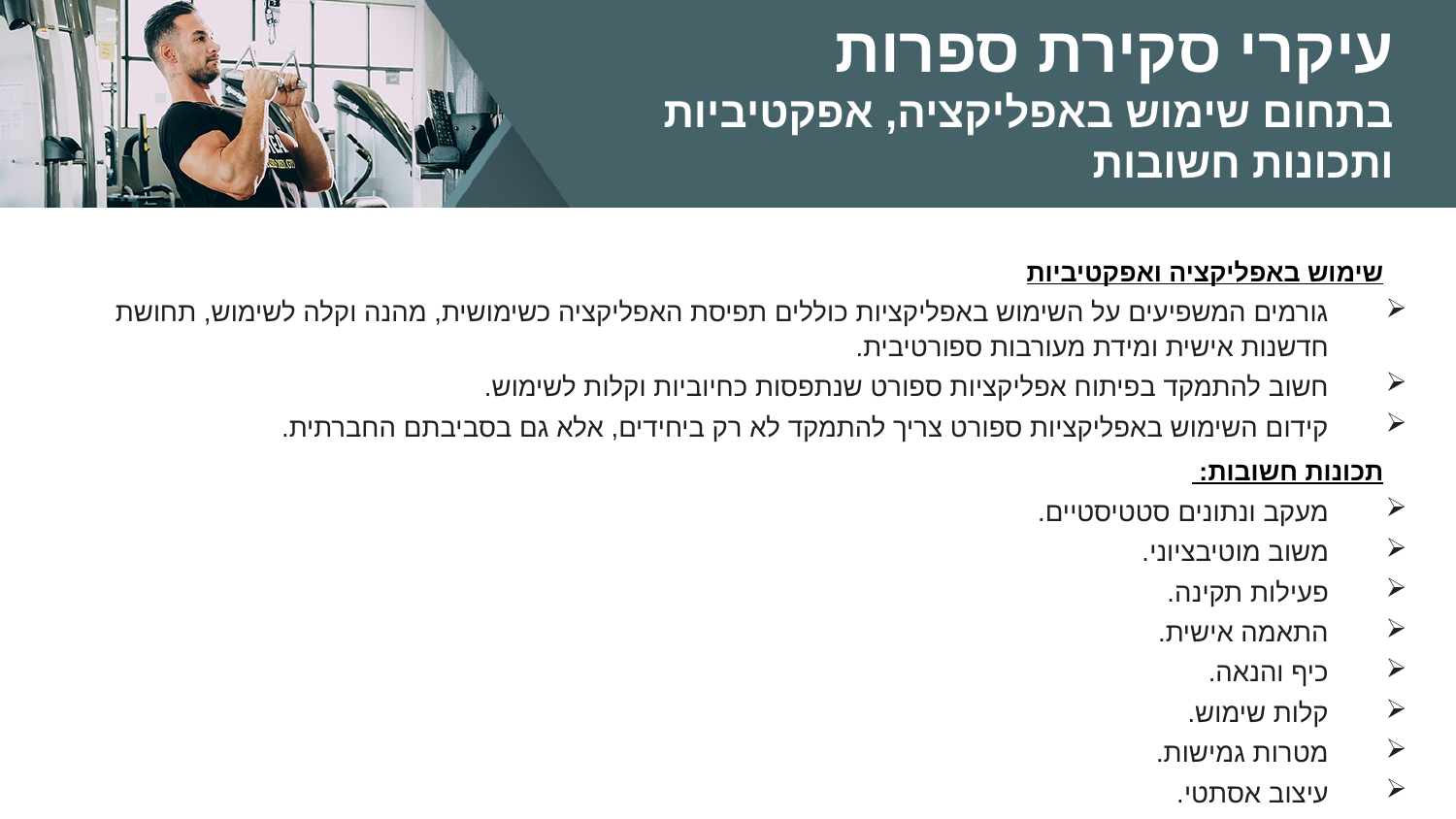

# עיקרי סקירת ספרות בתחום שימוש באפליקציה, אפקטיביות ותכונות חשובות

שימוש באפליקציה ואפקטיביות
גורמים המשפיעים על השימוש באפליקציות כוללים תפיסת האפליקציה כשימושית, מהנה וקלה לשימוש, תחושת חדשנות אישית ומידת מעורבות ספורטיבית.
חשוב להתמקד בפיתוח אפליקציות ספורט שנתפסות כחיוביות וקלות לשימוש.
קידום השימוש באפליקציות ספורט צריך להתמקד לא רק ביחידים, אלא גם בסביבתם החברתית.
תכונות חשובות:
מעקב ונתונים סטטיסטיים.
משוב מוטיבציוני.
פעילות תקינה.
התאמה אישית.
כיף והנאה.
קלות שימוש.
מטרות גמישות.
עיצוב אסתטי.